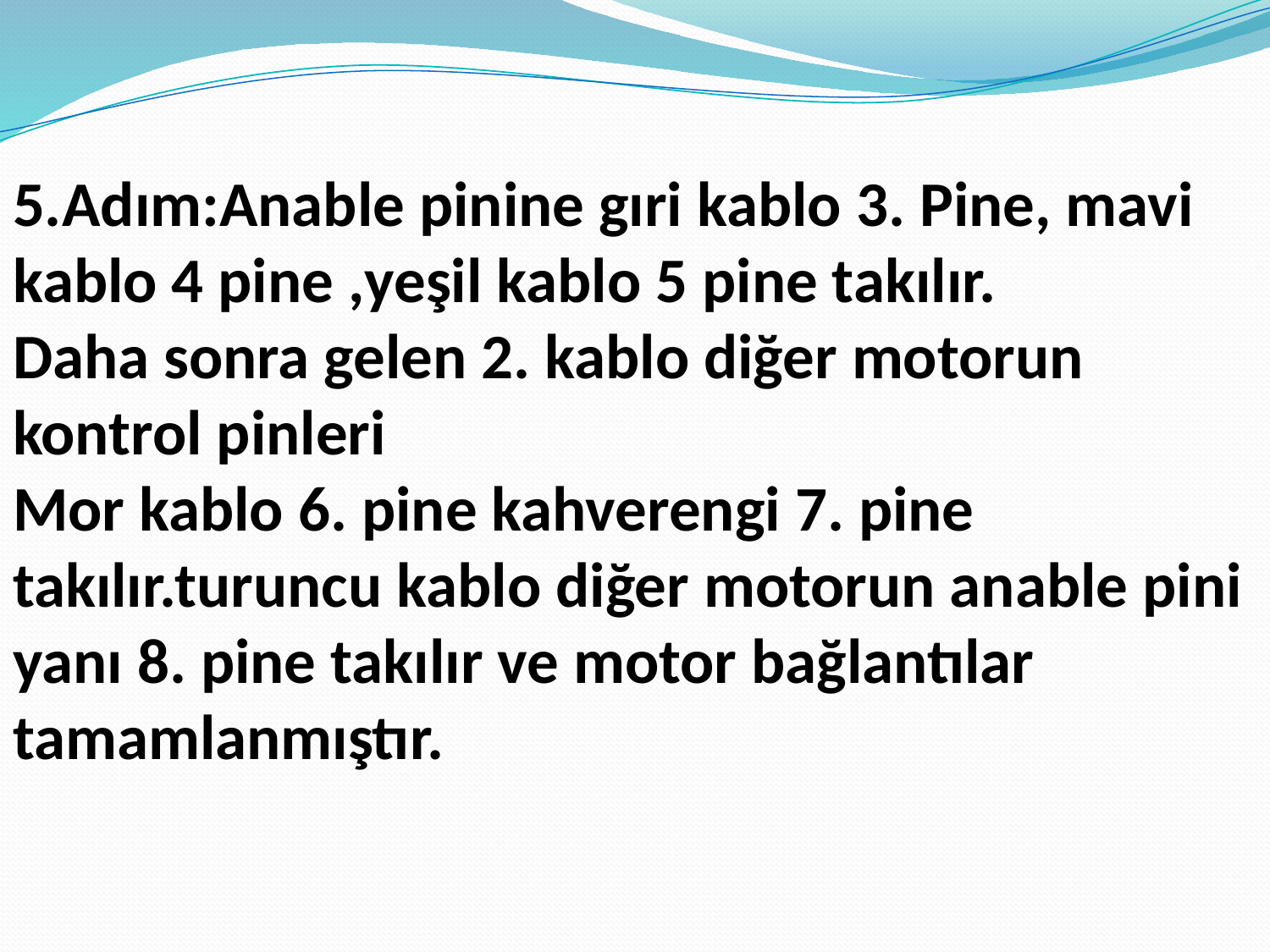

5.Adım:Anable pinine gıri kablo 3. Pine, mavi kablo 4 pine ,yeşil kablo 5 pine takılır.
Daha sonra gelen 2. kablo diğer motorun kontrol pinleri
Mor kablo 6. pine kahverengi 7. pine takılır.turuncu kablo diğer motorun anable pini yanı 8. pine takılır ve motor bağlantılar tamamlanmıştır.